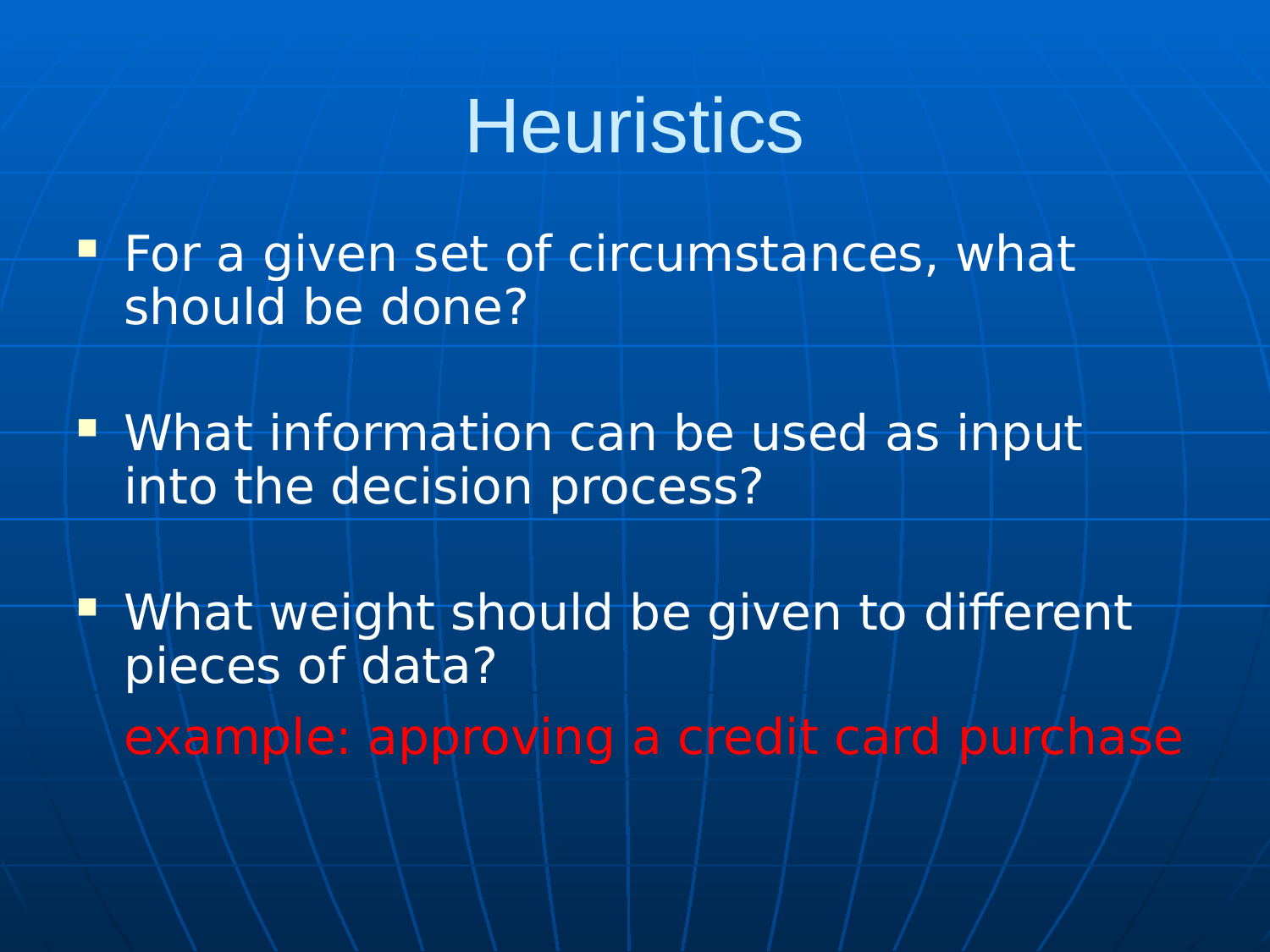

# Heuristics
For a given set of circumstances, what should be done?

What information can be used as input into the decision process?

What weight should be given to different pieces of data?
	example: approving a credit card purchase